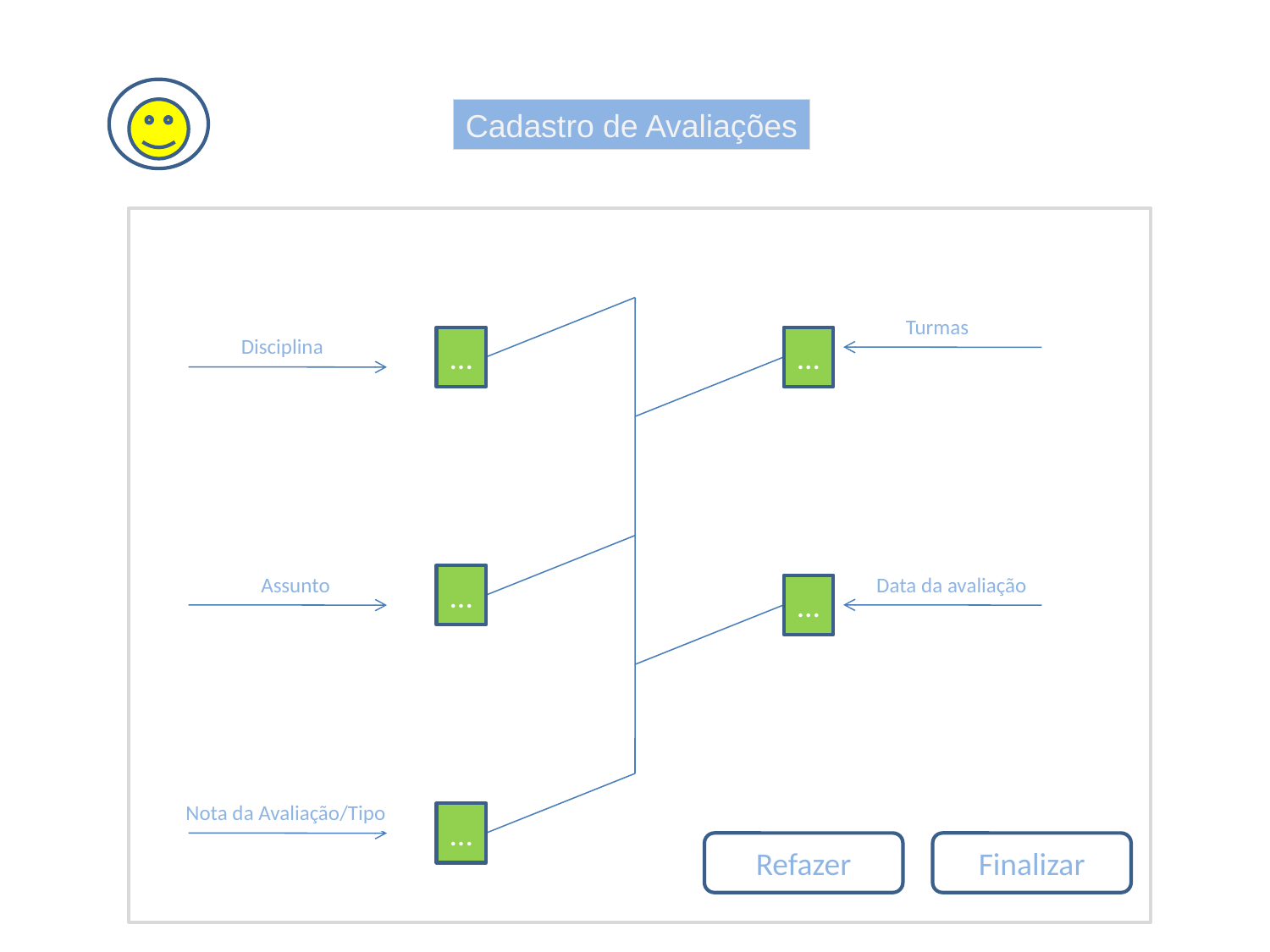

Cadastro de Avaliações

Turmas
Disciplina
...
...
Assunto
...
Data da avaliação
...
Nota da Avaliação/Tipo
...
Refazer
Finalizar